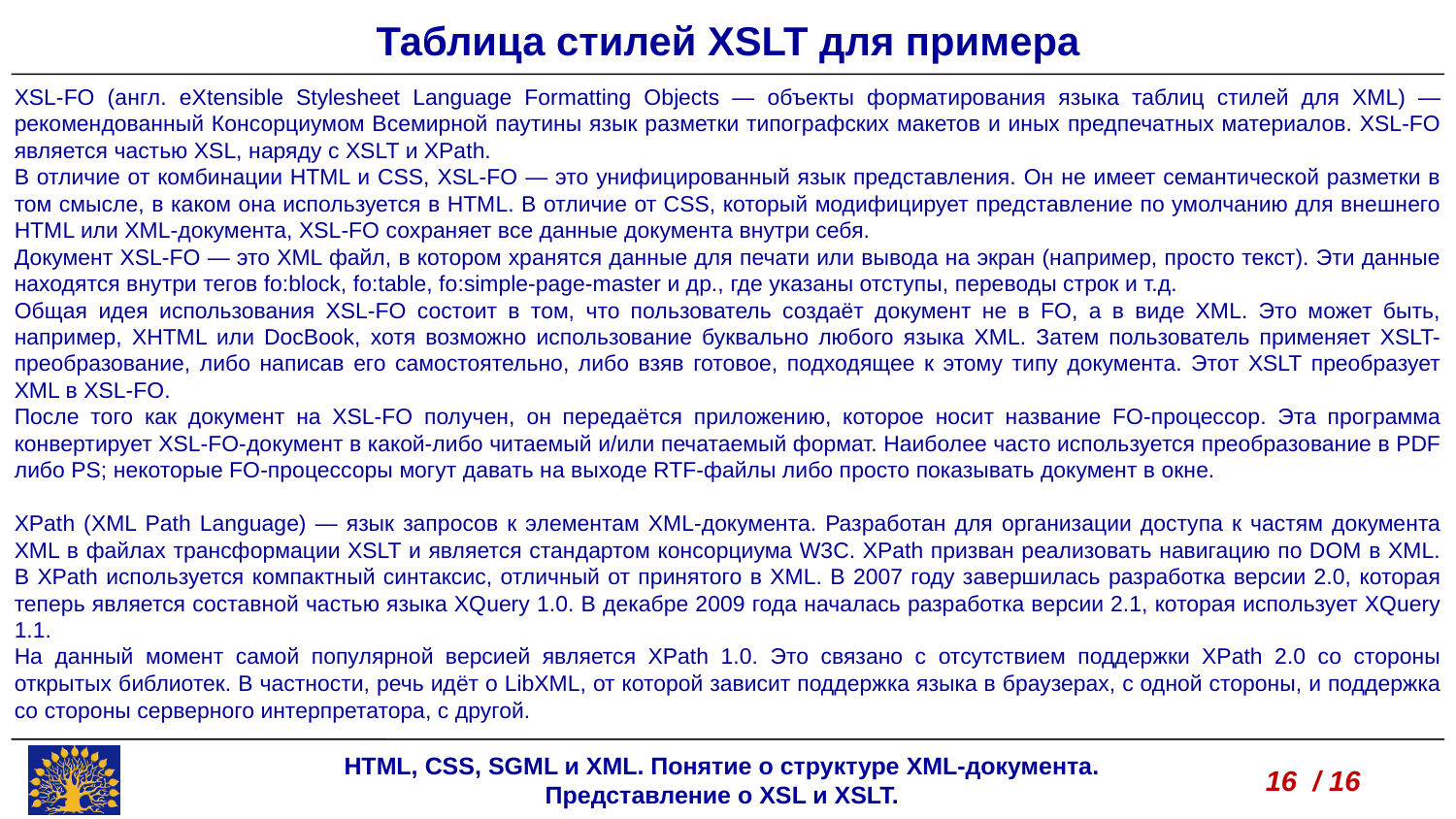

Таблица стилей XSLT для примера
XSL-FO (англ. eXtensible Stylesheet Language Formatting Objects — объекты форматирования языка таблиц стилей для XML) — рекомендованный Консорциумом Всемирной паутины язык разметки типографских макетов и иных предпечатных материалов. XSL-FO является частью XSL, наряду с XSLT и XPath.
В отличие от комбинации HTML и CSS, XSL-FO — это унифицированный язык представления. Он не имеет семантической разметки в том смысле, в каком она используется в HTML. В отличие от CSS, который модифицирует представление по умолчанию для внешнего HTML или XML-документа, XSL-FO сохраняет все данные документа внутри себя.
Документ XSL-FO — это XML файл, в котором хранятся данные для печати или вывода на экран (например, просто текст). Эти данные находятся внутри тегов fo:block, fo:table, fo:simple-page-master и др., где указаны отступы, переводы строк и т.д.
Общая идея использования XSL-FO состоит в том, что пользователь создаёт документ не в FO, а в виде XML. Это может быть, например, XHTML или DocBook, хотя возможно использование буквально любого языка XML. Затем пользователь применяет XSLT-преобразование, либо написав его самостоятельно, либо взяв готовое, подходящее к этому типу документа. Этот XSLT преобразует XML в XSL-FO.
После того как документ на XSL-FO получен, он передаётся приложению, которое носит название FO-процессор. Эта программа конвертирует XSL-FO-документ в какой-либо читаемый и/или печатаемый формат. Наиболее часто используется преобразование в PDF либо PS; некоторые FO-процессоры могут давать на выходе RTF-файлы либо просто показывать документ в окне.

XPath (XML Path Language) — язык запросов к элементам XML-документа. Разработан для организации доступа к частям документа XML в файлах трансформации XSLT и является стандартом консорциума W3C. XPath призван реализовать навигацию по DOM в XML. В XPath используется компактный синтаксис, отличный от принятого в XML. В 2007 году завершилась разработка версии 2.0, которая теперь является составной частью языка XQuery 1.0. В декабре 2009 года началась разработка версии 2.1, которая использует XQuery 1.1.
На данный момент самой популярной версией является XPath 1.0. Это связано с отсутствием поддержки XPath 2.0 со стороны открытых библиотек. В частности, речь идёт о LibXML, от которой зависит поддержка языка в браузерах, с одной стороны, и поддержка со стороны серверного интерпретатора, с другой.